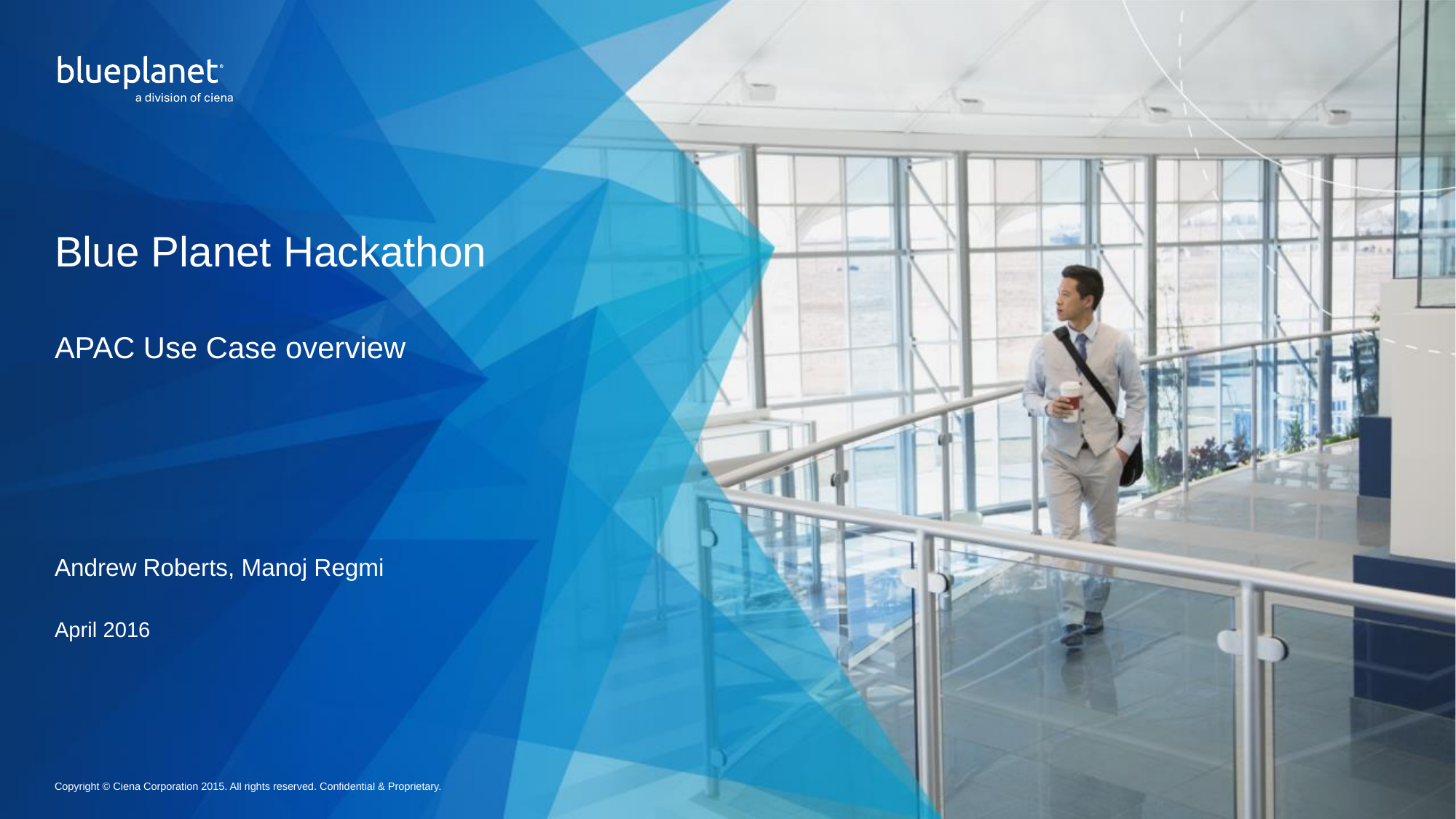

# Blue Planet Hackathon
APAC Use Case overview
Andrew Roberts, Manoj Regmi

April 2016